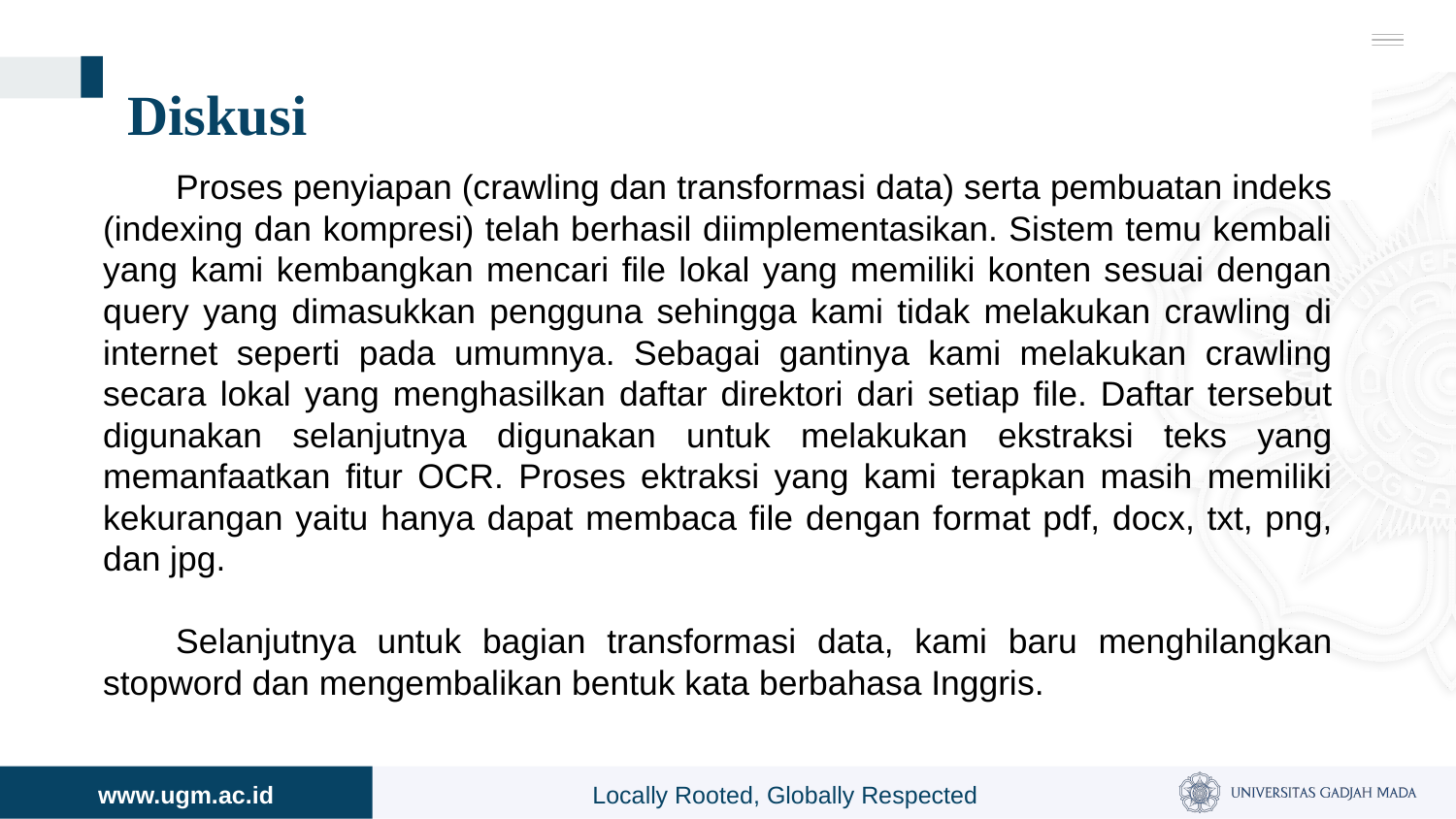

# Diskusi

Proses penyiapan (crawling dan transformasi data) serta pembuatan indeks (indexing dan kompresi) telah berhasil diimplementasikan. Sistem temu kembali yang kami kembangkan mencari file lokal yang memiliki konten sesuai dengan query yang dimasukkan pengguna sehingga kami tidak melakukan crawling di internet seperti pada umumnya. Sebagai gantinya kami melakukan crawling secara lokal yang menghasilkan daftar direktori dari setiap file. Daftar tersebut digunakan selanjutnya digunakan untuk melakukan ekstraksi teks yang memanfaatkan fitur OCR. Proses ektraksi yang kami terapkan masih memiliki kekurangan yaitu hanya dapat membaca file dengan format pdf, docx, txt, png, dan jpg.

Selanjutnya untuk bagian transformasi data, kami baru menghilangkan stopword dan mengembalikan bentuk kata berbahasa Inggris.